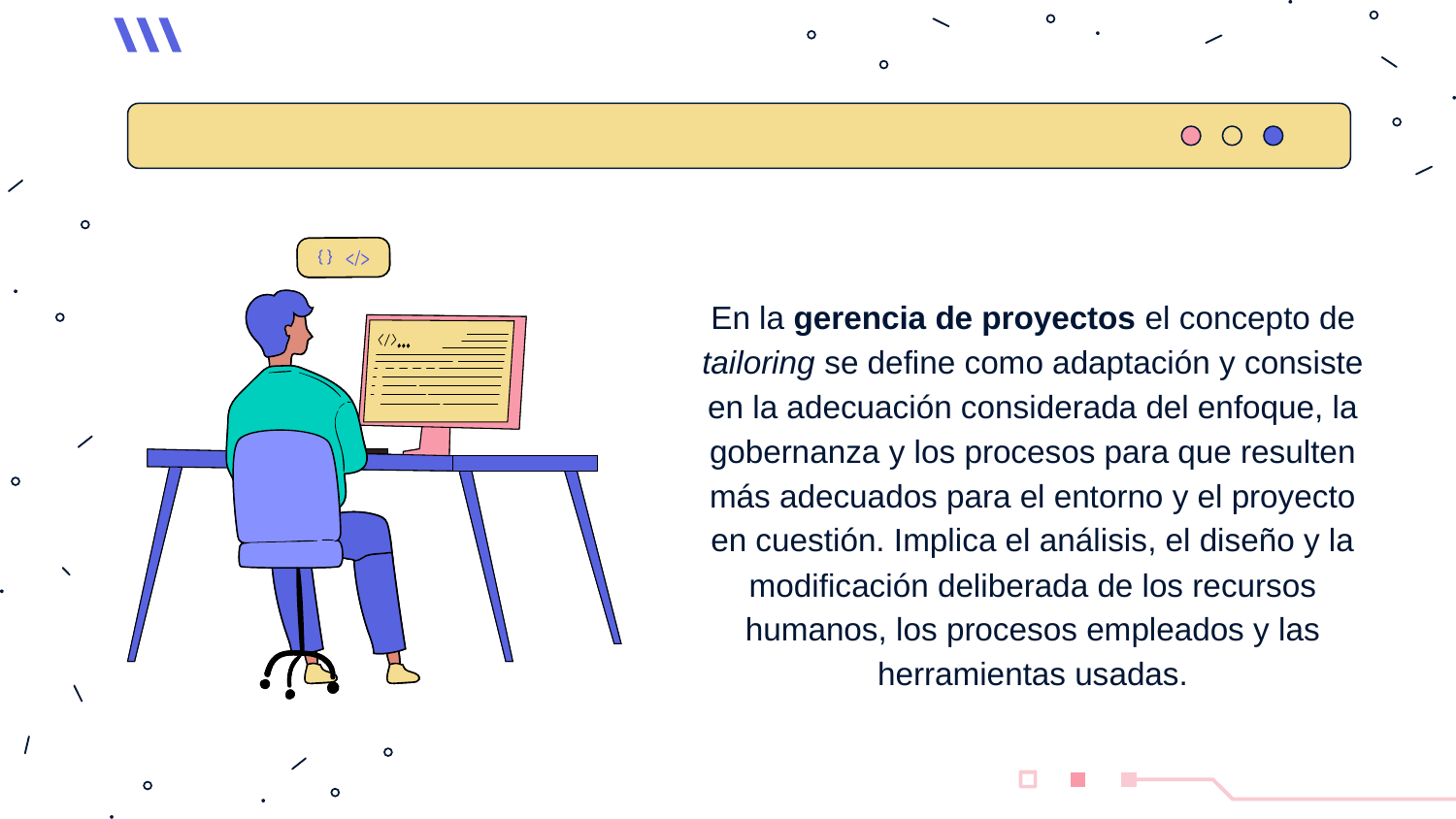

En la gerencia de proyectos el concepto de tailoring se define como adaptación y consiste en la adecuación considerada del enfoque, la gobernanza y los procesos para que resulten más adecuados para el entorno y el proyecto en cuestión. Implica el análisis, el diseño y la modificación deliberada de los recursos humanos, los procesos empleados y las herramientas usadas.